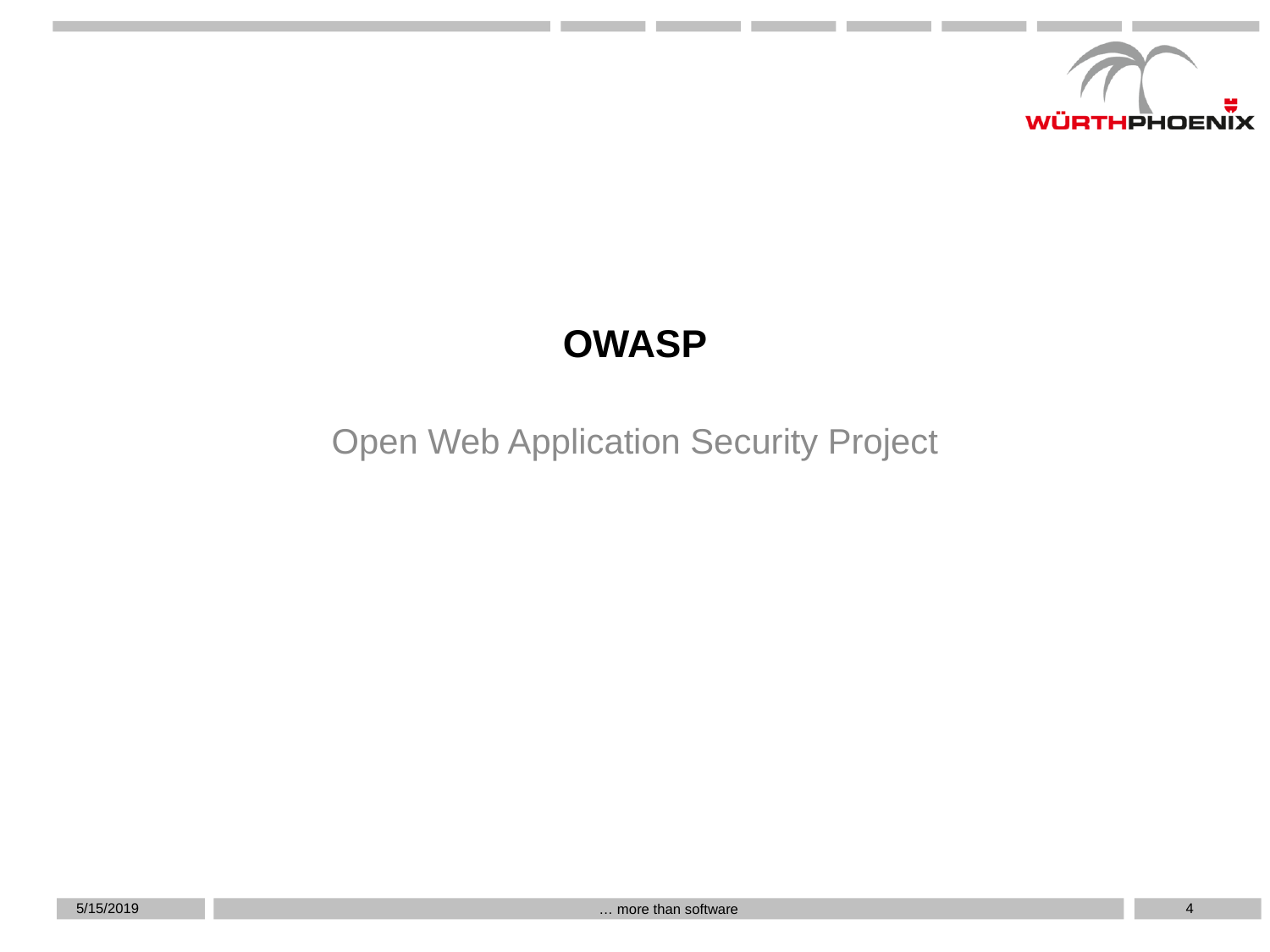

# OWASP
Open Web Application Security Project
5/15/2019
4